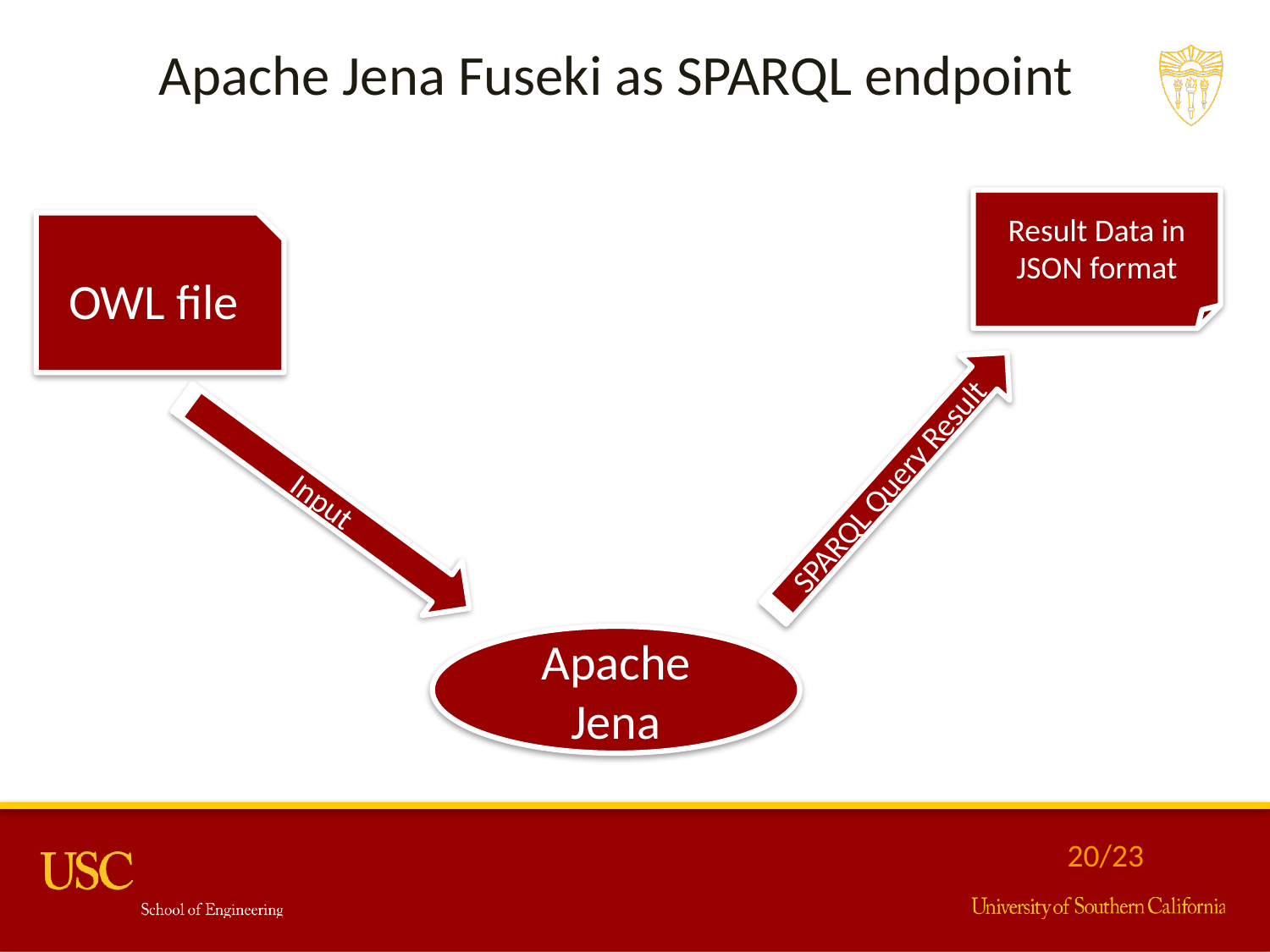

Apache Jena Fuseki as SPARQL endpoint
Result Data in JSON format
OWL file
SPARQL Query Result
Input
Apache Jena
20/23